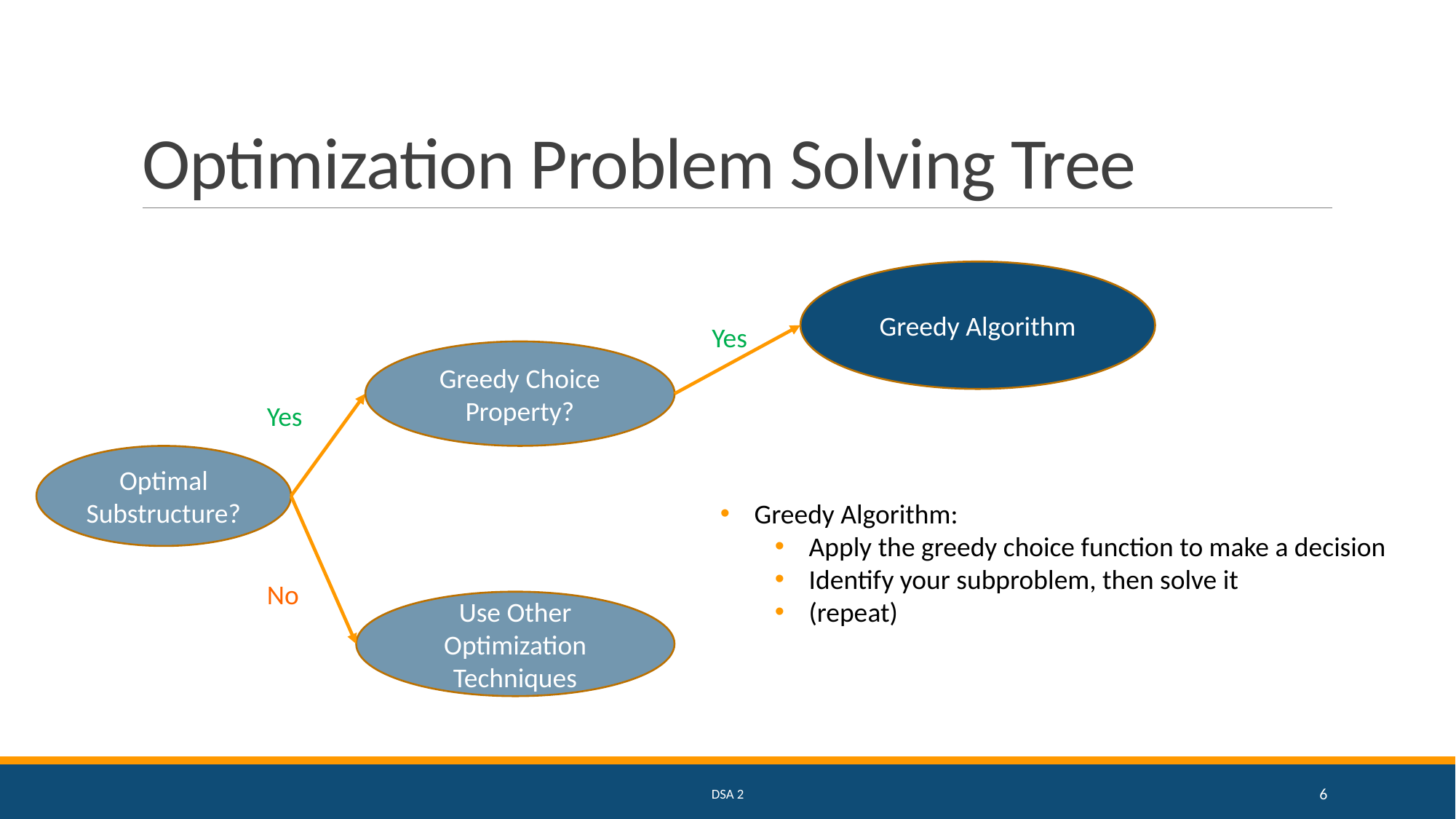

# Optimization Problem Solving Tree
Greedy Algorithm
Yes
Greedy Choice Property?
Yes
Optimal Substructure?
Greedy Algorithm:
Apply the greedy choice function to make a decision
Identify your subproblem, then solve it
(repeat)

No
Use Other Optimization Techniques
DSA 2
6